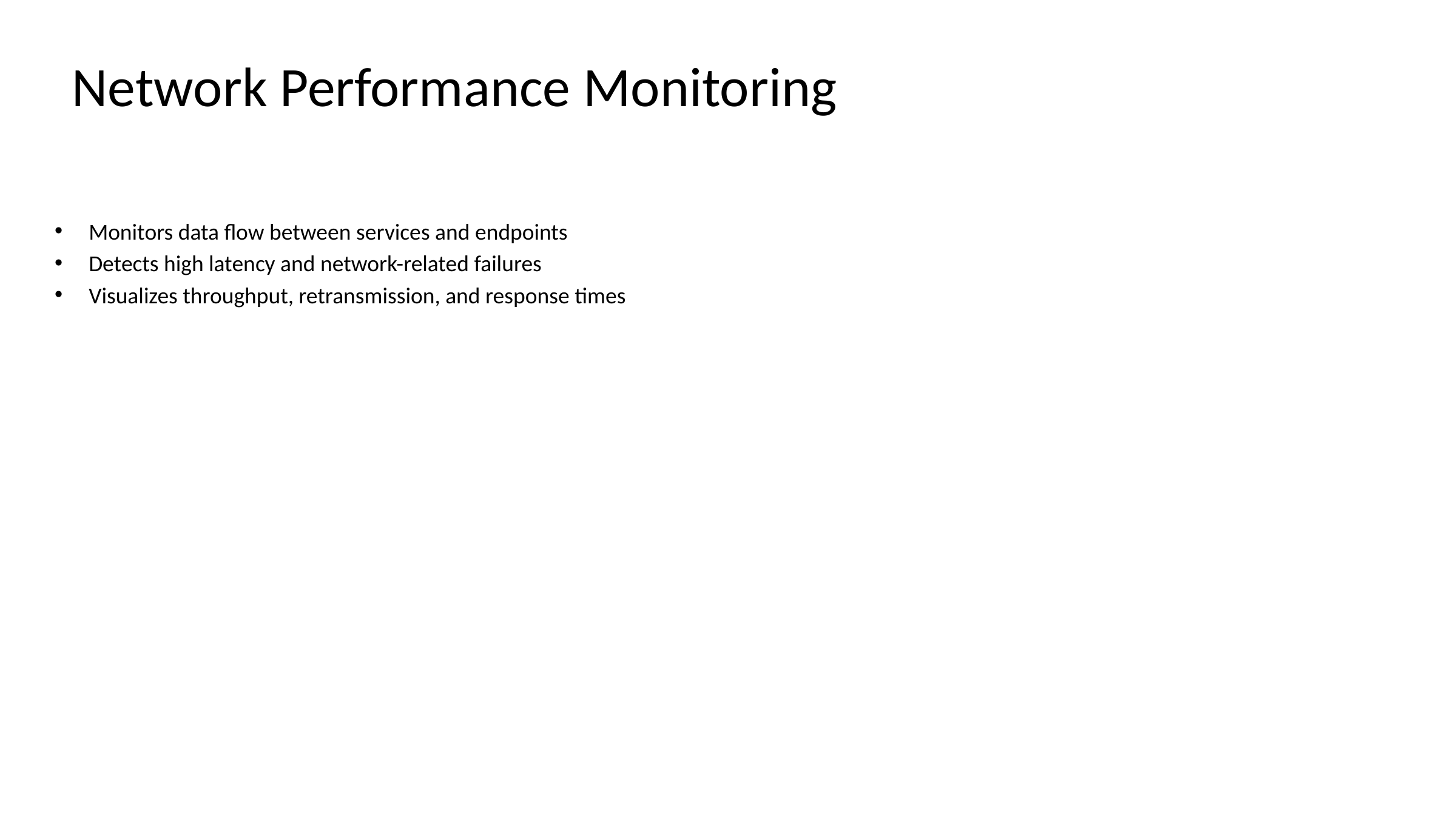

# Network Performance Monitoring

Monitors data flow between services and endpoints
Detects high latency and network-related failures
Visualizes throughput, retransmission, and response times